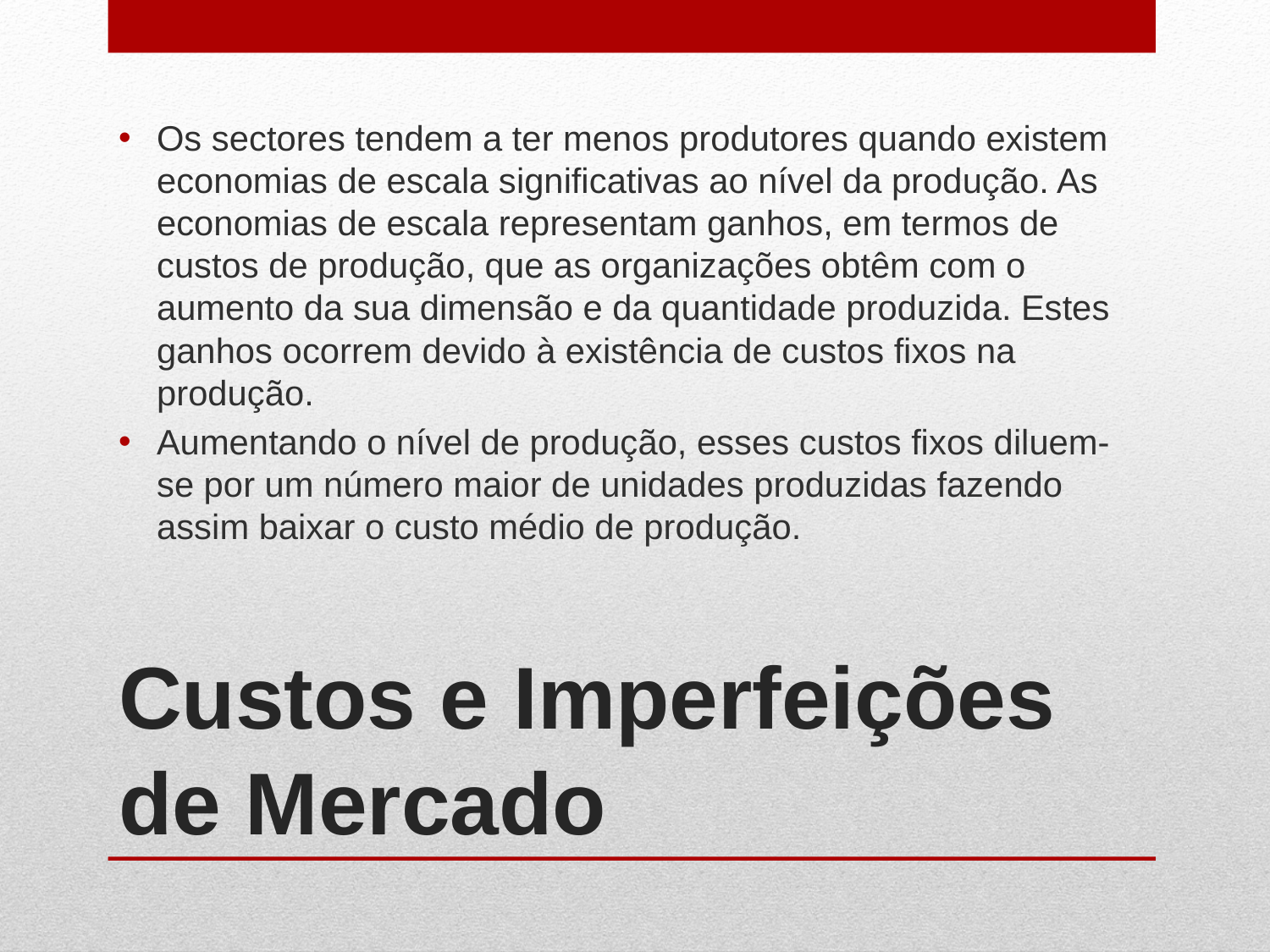

Os sectores tendem a ter menos produtores quando existem economias de escala significativas ao nível da produção. As economias de escala representam ganhos, em termos de custos de produção, que as organizações obtêm com o aumento da sua dimensão e da quantidade produzida. Estes ganhos ocorrem devido à existência de custos fixos na produção.
Aumentando o nível de produção, esses custos fixos diluem-se por um número maior de unidades produzidas fazendo assim baixar o custo médio de produção.

# Custos e Imperfeições de Mercado